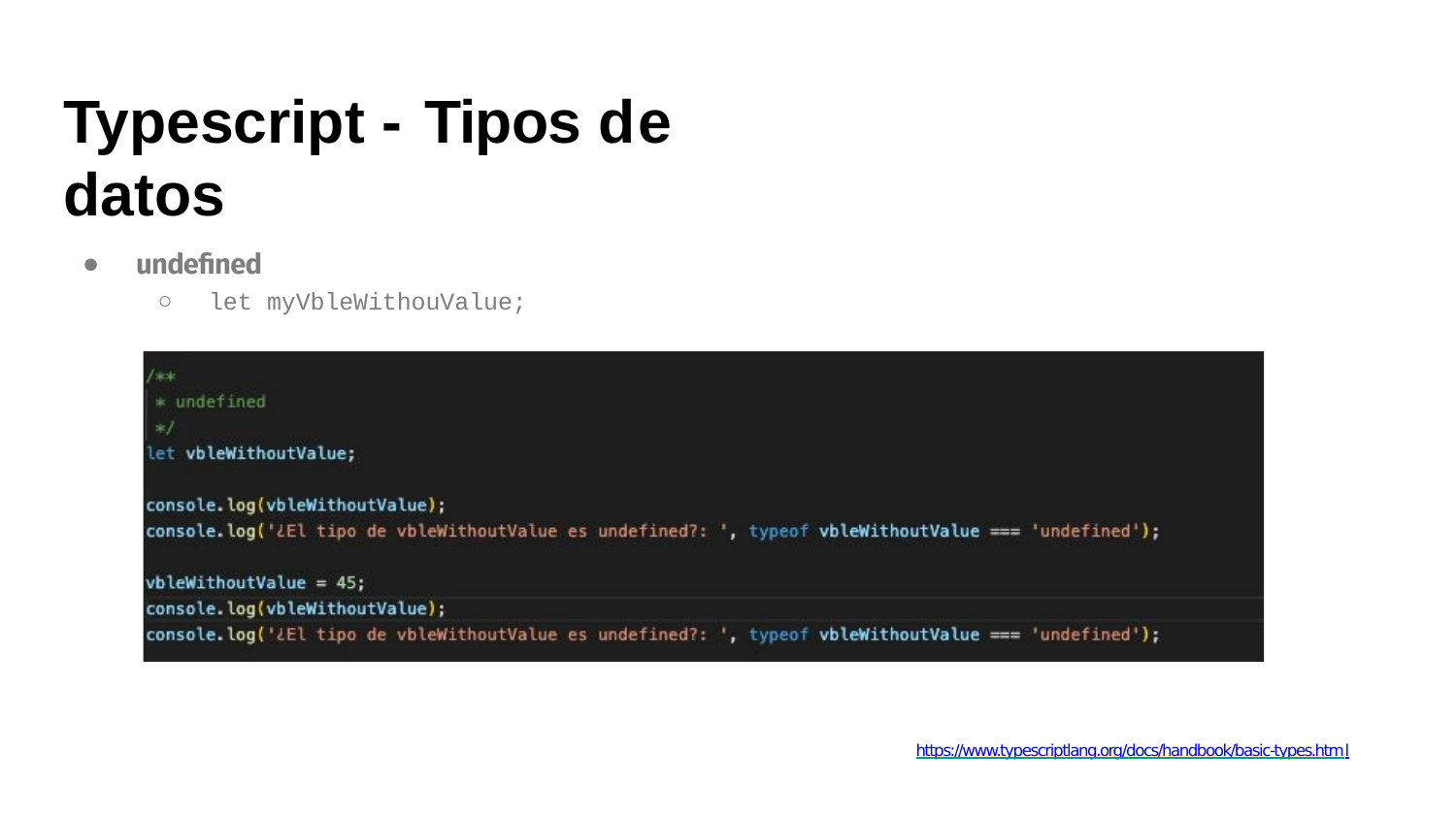

# Typescript - Tipos de datos
undefined
let myVbleWithouValue;

https://www.typescriptlang.org/docs/handbook/basic-types.html